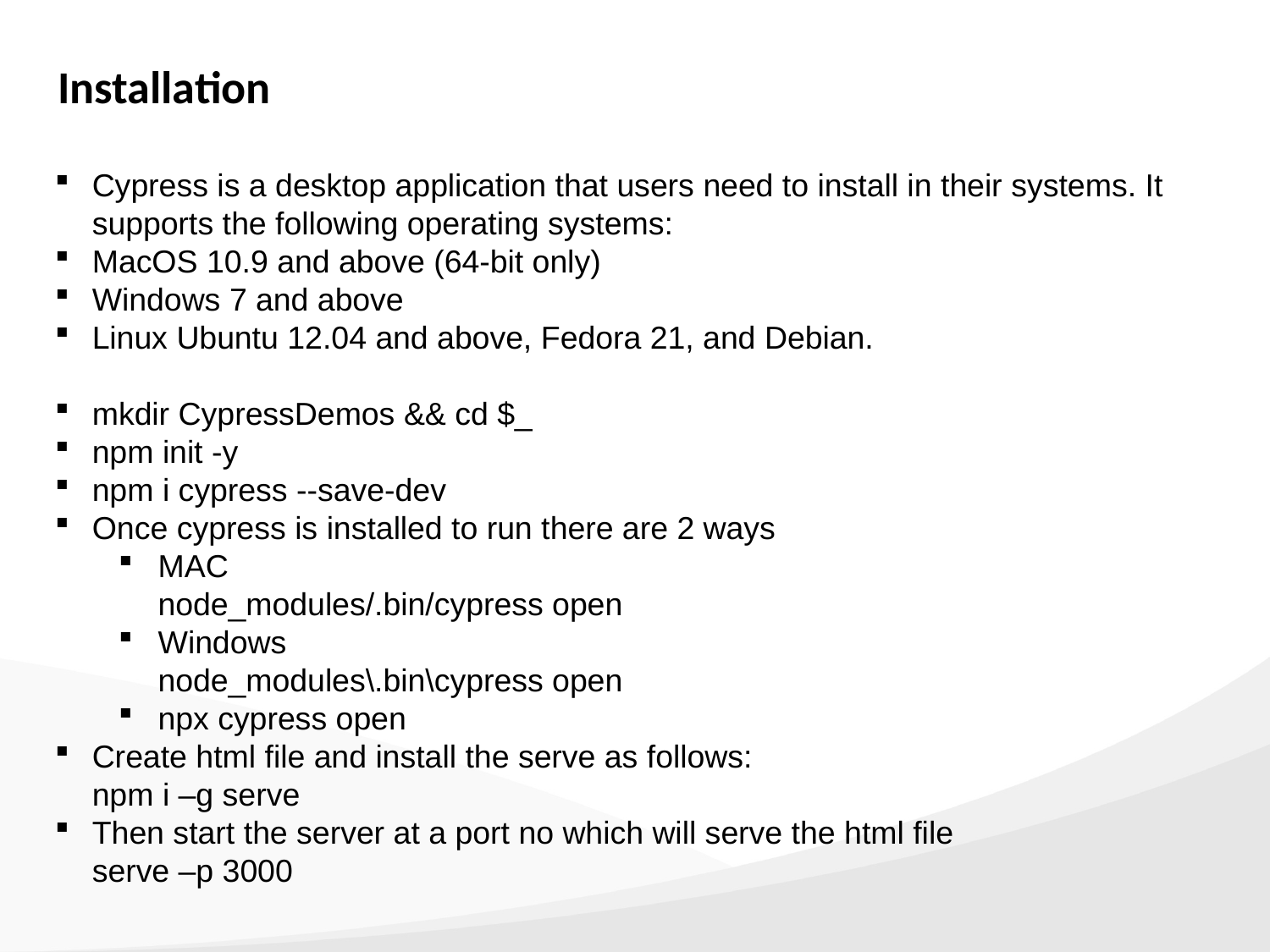

Installation
Cypress is a desktop application that users need to install in their systems. It supports the following operating systems:
MacOS 10.9 and above (64-bit only)
Windows 7 and above
Linux Ubuntu 12.04 and above, Fedora 21, and Debian.

mkdir CypressDemos && cd $_
npm init -y
npm i cypress --save-dev
Once cypress is installed to run there are 2 ways
MAC
node_modules/.bin/cypress open
Windows
node_modules\.bin\cypress open
npx cypress open
Create html file and install the serve as follows:
npm i –g serve
Then start the server at a port no which will serve the html file
serve –p 3000